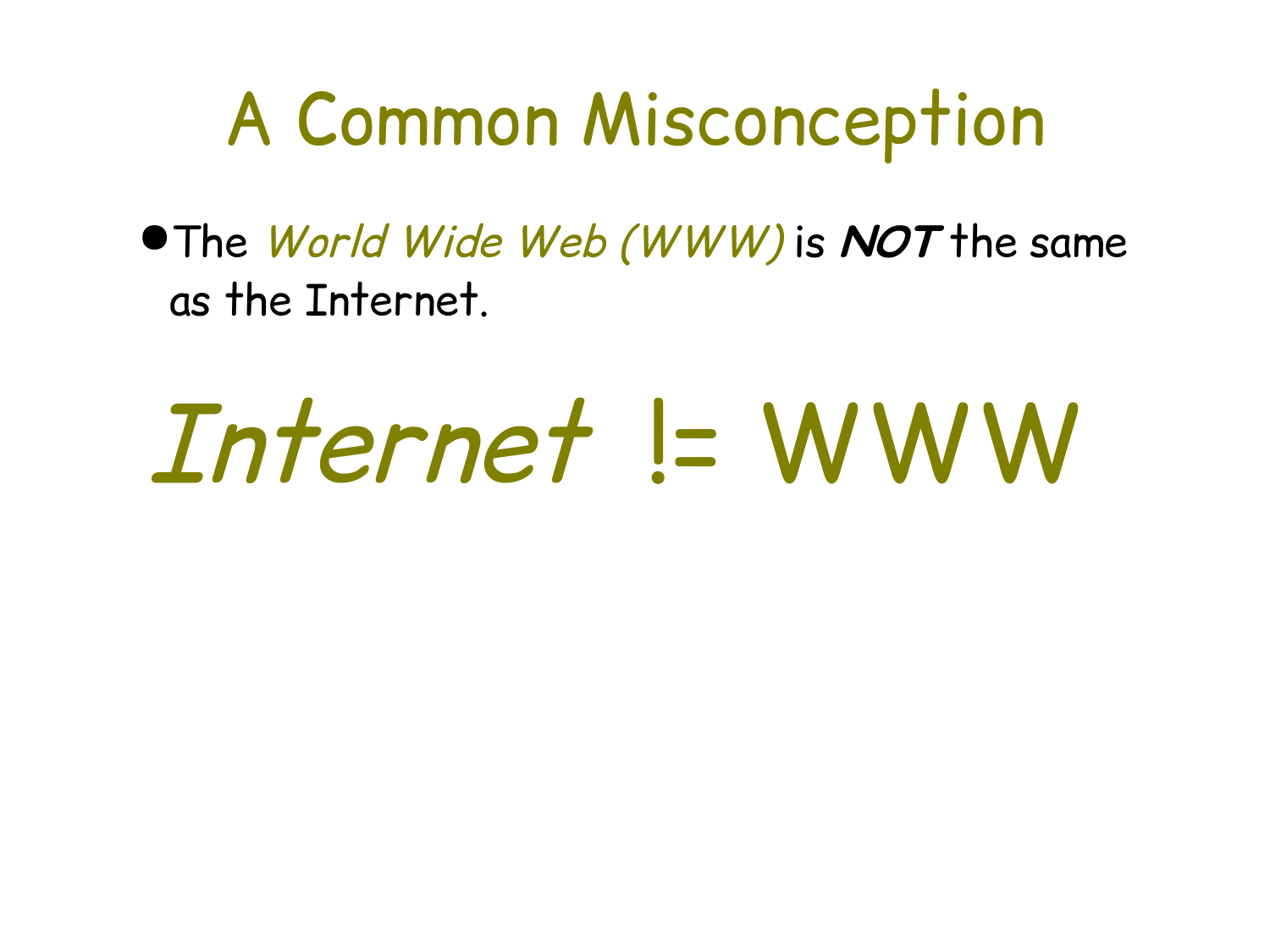

# A Common Misconception
The World Wide Web (WWW) is NOT the same as the Internet.
Internet  != WWW